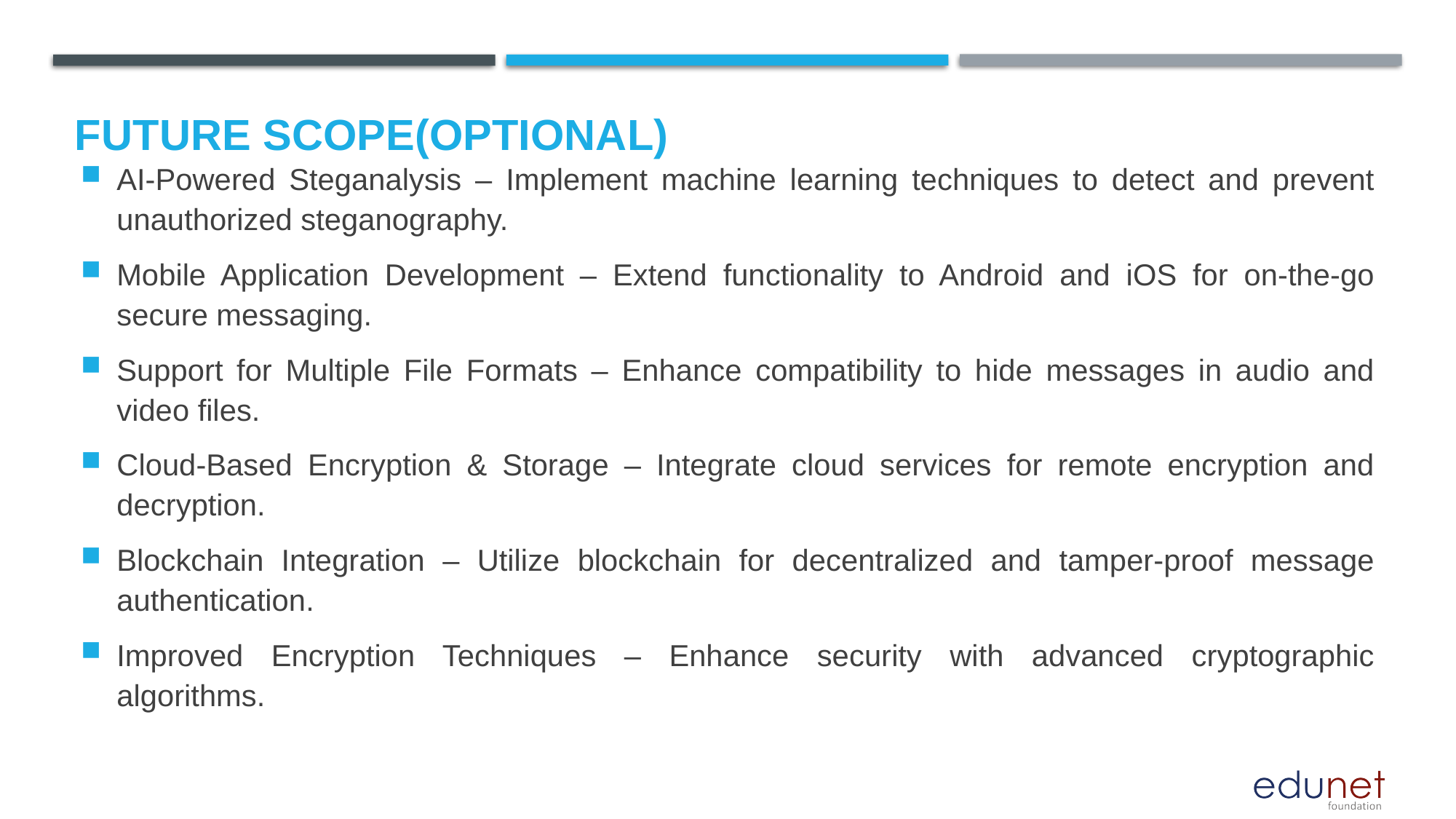

Future scope(optional)
AI-Powered Steganalysis – Implement machine learning techniques to detect and prevent unauthorized steganography.
Mobile Application Development – Extend functionality to Android and iOS for on-the-go secure messaging.
Support for Multiple File Formats – Enhance compatibility to hide messages in audio and video files.
Cloud-Based Encryption & Storage – Integrate cloud services for remote encryption and decryption.
Blockchain Integration – Utilize blockchain for decentralized and tamper-proof message authentication.
Improved Encryption Techniques – Enhance security with advanced cryptographic algorithms.